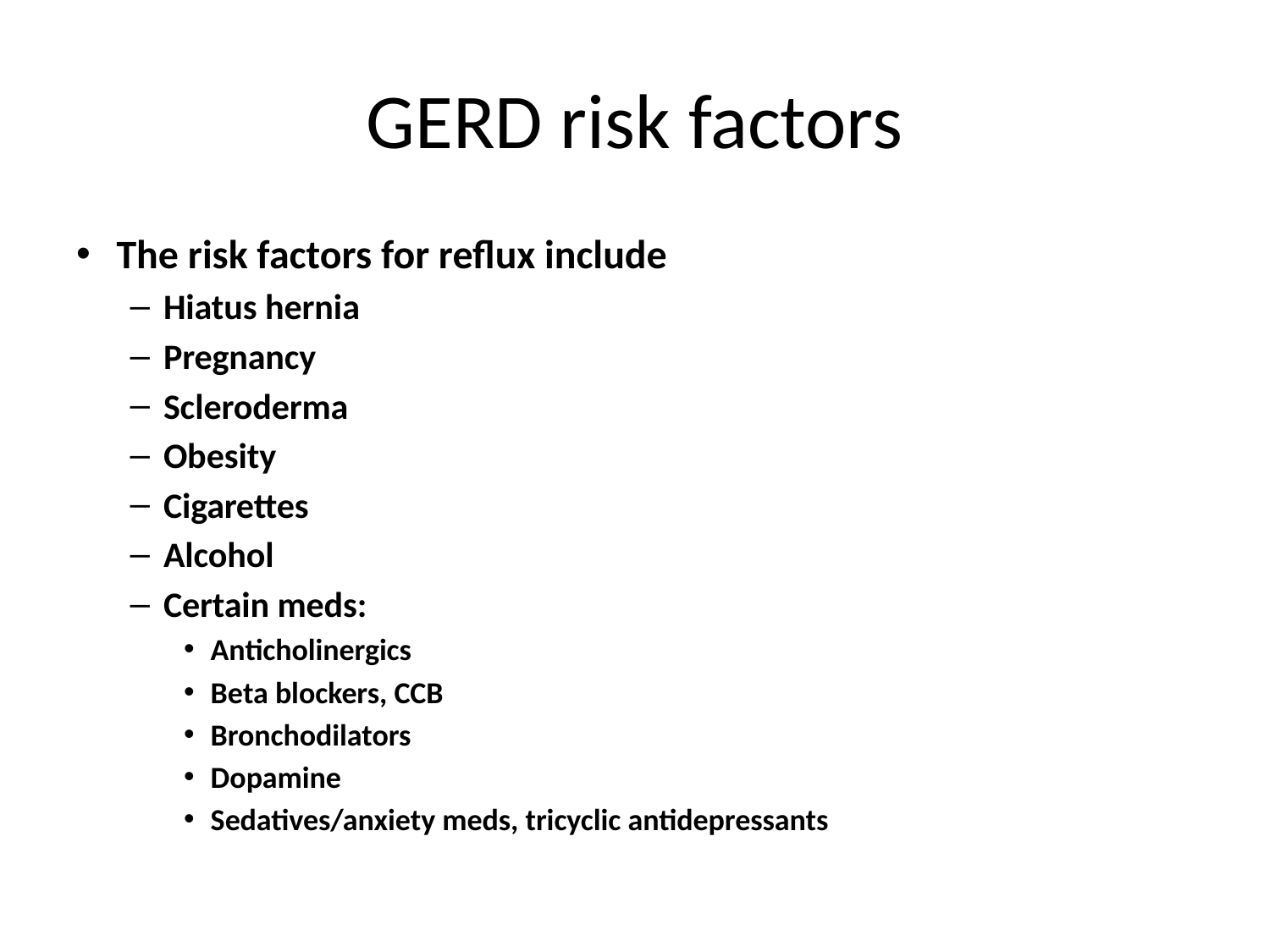

# GERD risk factors
The risk factors for reflux include
Hiatus hernia
Pregnancy
Scleroderma
Obesity
Cigarettes
Alcohol
Certain meds:
Anticholinergics
Beta blockers, CCB
Bronchodilators
Dopamine
Sedatives/anxiety meds, tricyclic antidepressants